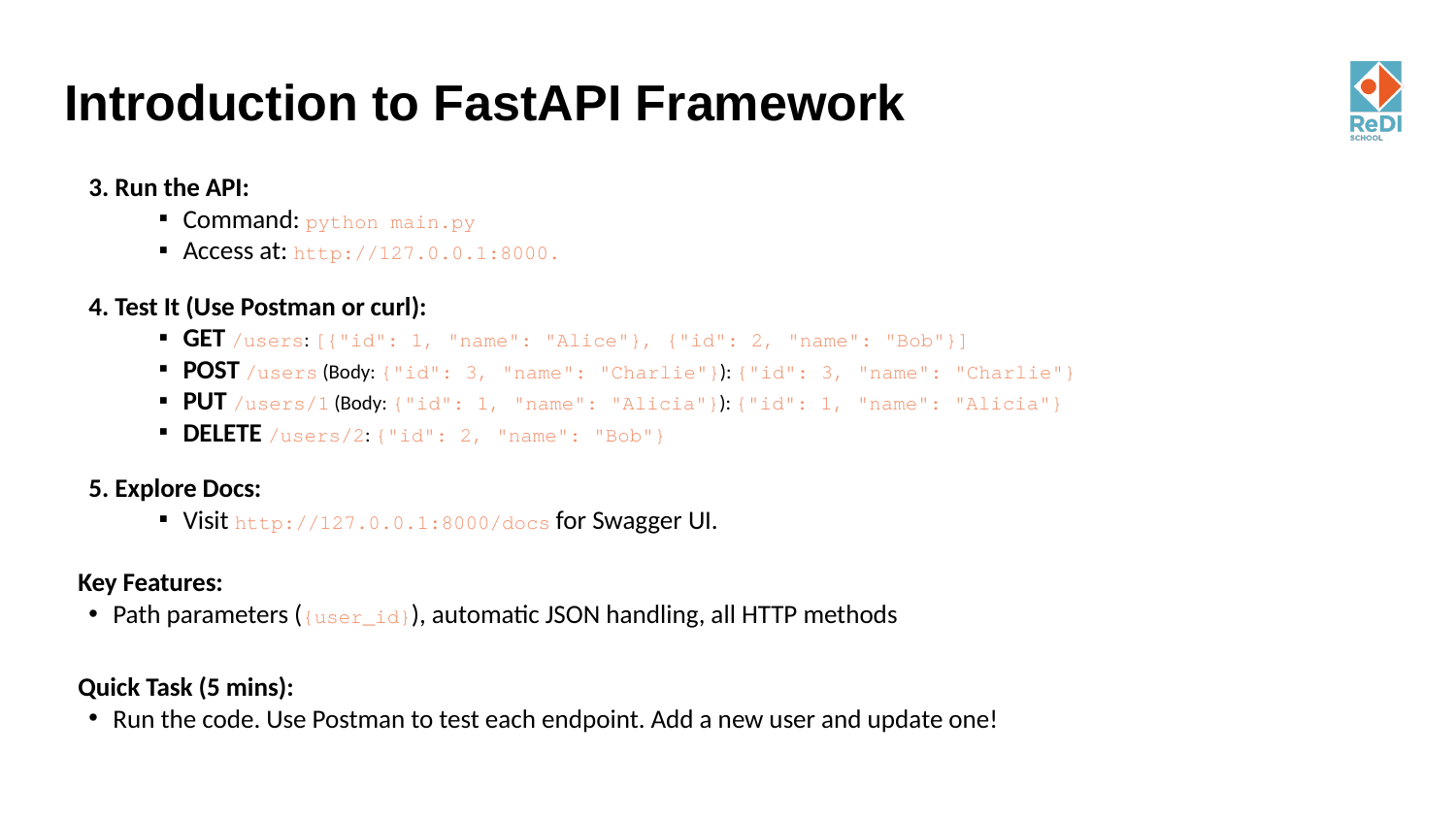

# Introduction to FastAPI Framework
3. Run the API:
Command: python main.py
Access at: http://127.0.0.1:8000.
4. Test It (Use Postman or curl):
GET /users: [{"id": 1, "name": "Alice"}, {"id": 2, "name": "Bob"}]
POST /users (Body: {"id": 3, "name": "Charlie"}): {"id": 3, "name": "Charlie"}
PUT /users/1 (Body: {"id": 1, "name": "Alicia"}): {"id": 1, "name": "Alicia"}
DELETE /users/2: {"id": 2, "name": "Bob"}
5. Explore Docs:
Visit http://127.0.0.1:8000/docs for Swagger UI.
Key Features:
Path parameters ({user_id}), automatic JSON handling, all HTTP methods
Quick Task (5 mins):
Run the code. Use Postman to test each endpoint. Add a new user and update one!